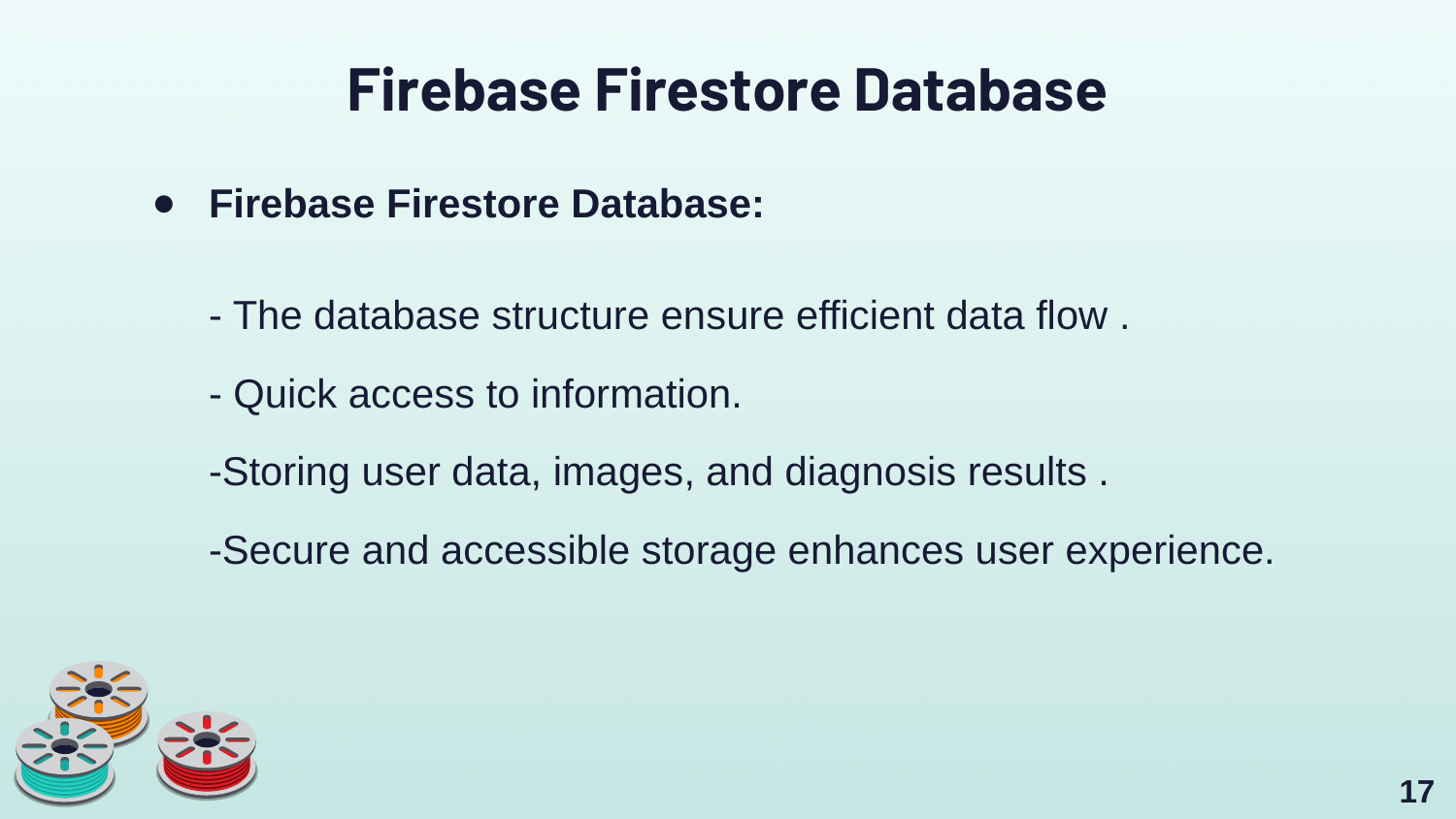

# Firebase Firestore Database
Firebase Firestore Database:

- The database structure ensure efficient data flow .

- Quick access to information.

-Storing user data, images, and diagnosis results .

-Secure and accessible storage enhances user experience.

17